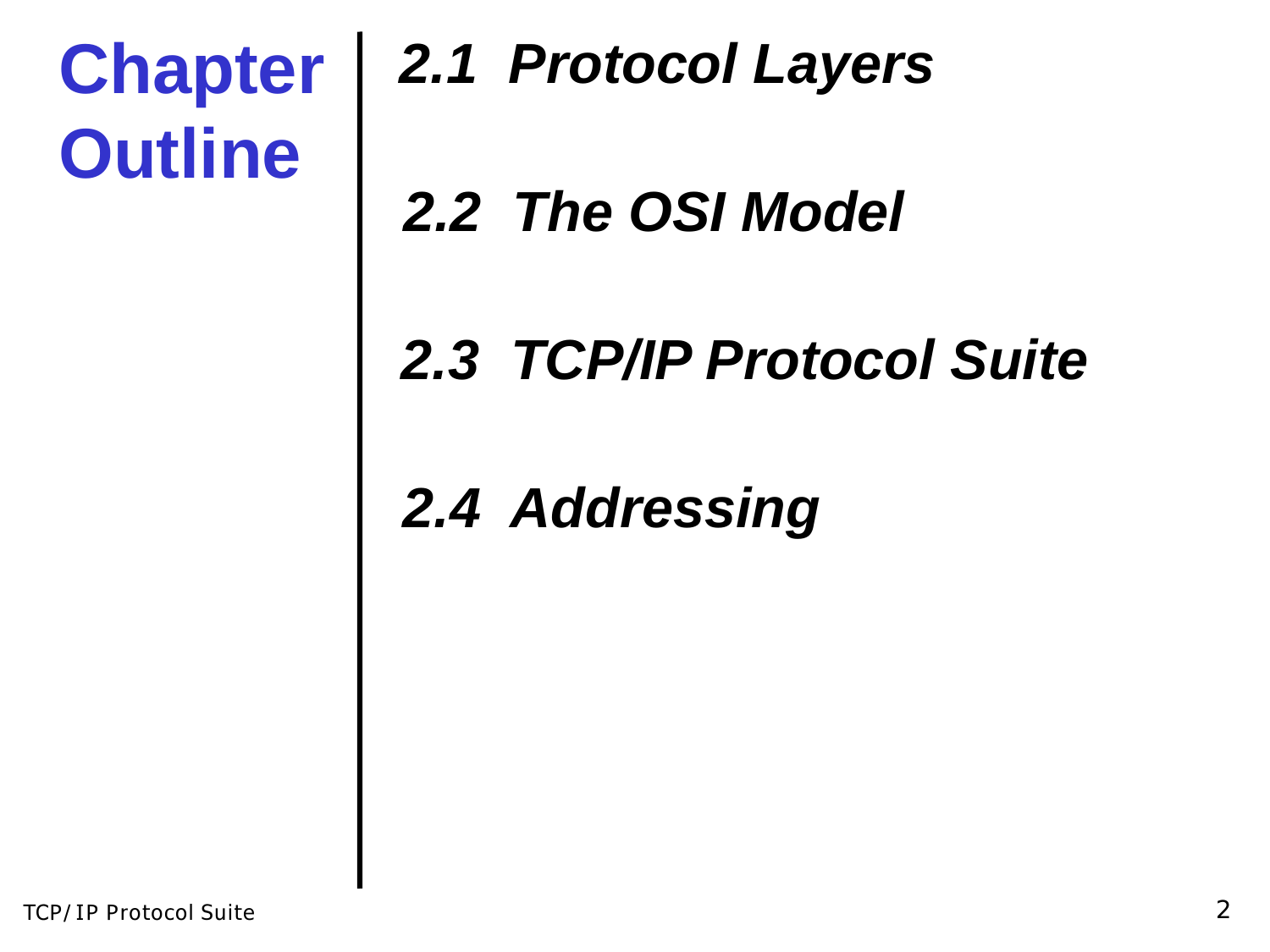

Chapter
Outline
2.1  Protocol Layers

2.2  The OSI Model
2.3  TCP/IP Protocol Suite
2.4  Addressing
2
TCP/IP Protocol Suite